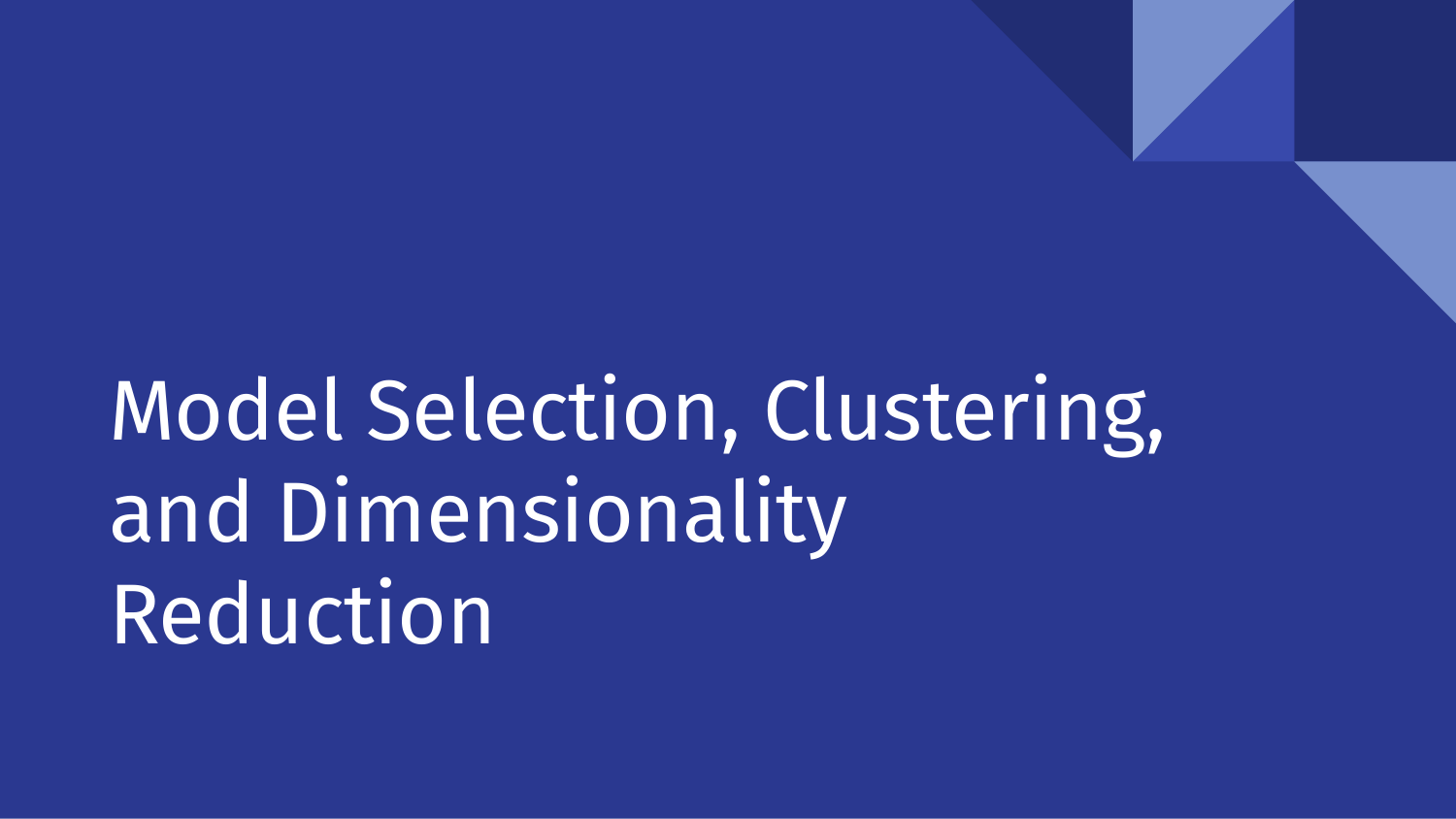

# Model Selection, Clustering, and Dimensionality Reduction